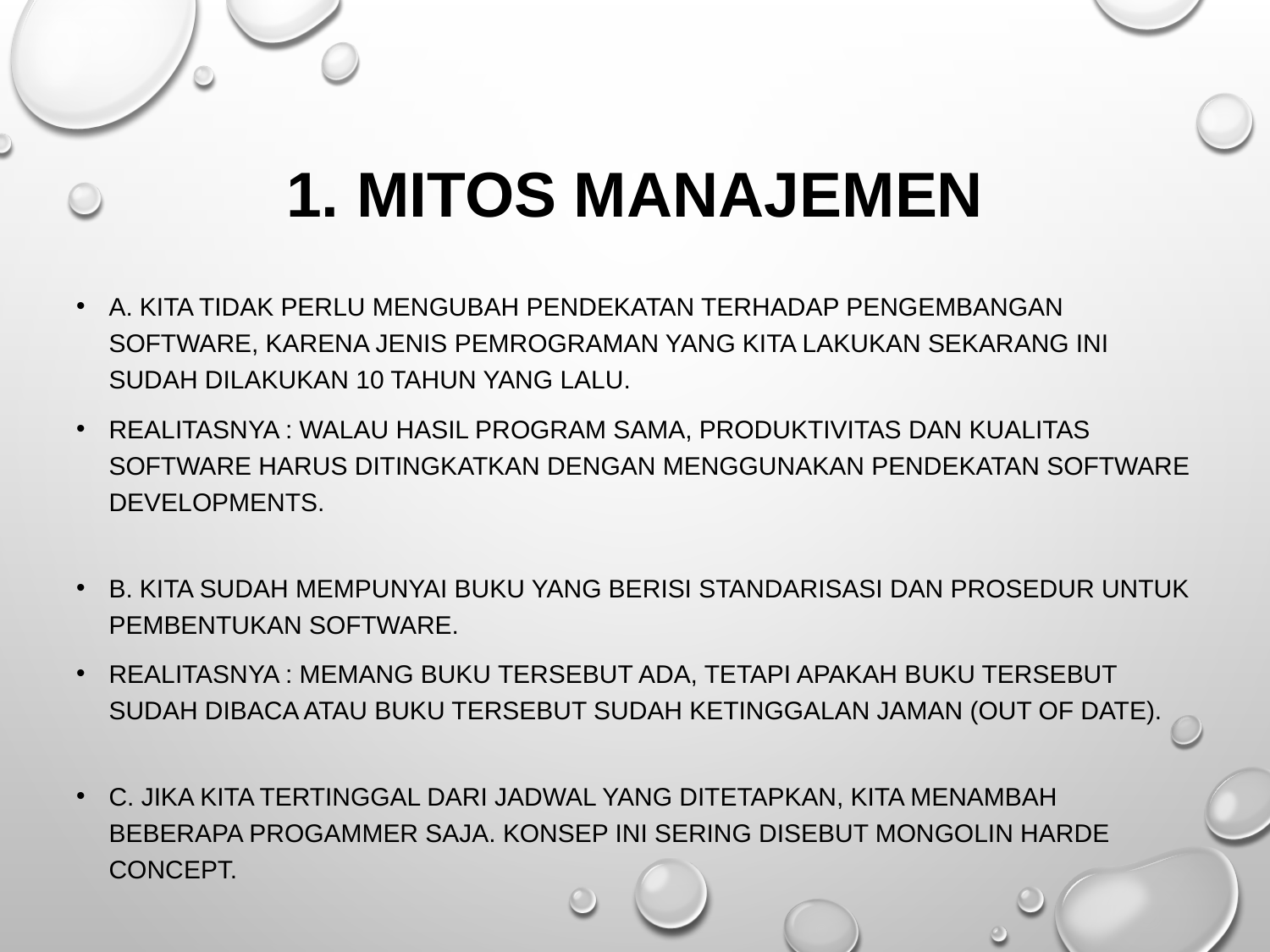

# 1. Mitos Manajemen

a. Kita tidak perlu mengubah pendekatan terhadap pengembangan software, karena jenis pemrograman yang kita lakukan sekarang ini sudah dilakukan 10 tahun yang lalu.
realitasnya : Walau hasil program sama, produktivitas dan kualitas software harus ditingkatkan dengan menggunakan pendekatan software developments.
b. Kita sudah mempunyai buku yang berisi standarisasi dan prosedur untuk pembentukan software.
Realitasnya : Memang buku tersebut ada, tetapi apakah buku tersebut sudah dibaca atau buku tersebut sudah ketinggalan jaman (out of date).
c. Jika kita tertinggal dari jadwal yang ditetapkan, kita menambah beberapa progammer saja. Konsep ini sering disebut Mongolin harde concept.